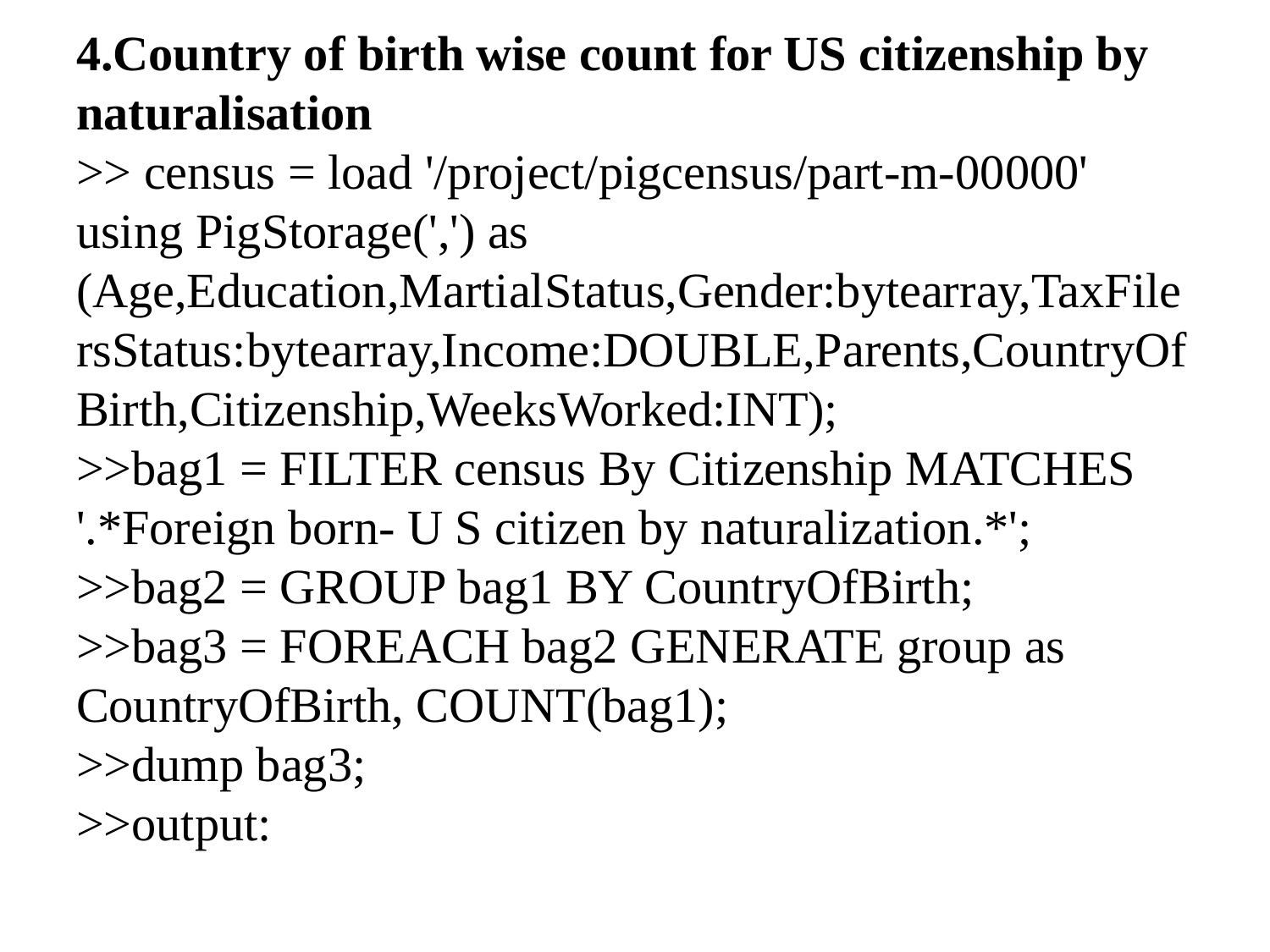

# 4.Country of birth wise count for US citizenship by naturalisation >> census = load '/project/pigcensus/part-m-00000' using PigStorage(',') as (Age,Education,MartialStatus,Gender:bytearray,TaxFilersStatus:bytearray,Income:DOUBLE,Parents,CountryOfBirth,Citizenship,WeeksWorked:INT); >>bag1 = FILTER census By Citizenship MATCHES '.*Foreign born- U S citizen by naturalization.*'; >>bag2 = GROUP bag1 BY CountryOfBirth; >>bag3 = FOREACH bag2 GENERATE group as CountryOfBirth, COUNT(bag1); >>dump bag3; >>output: